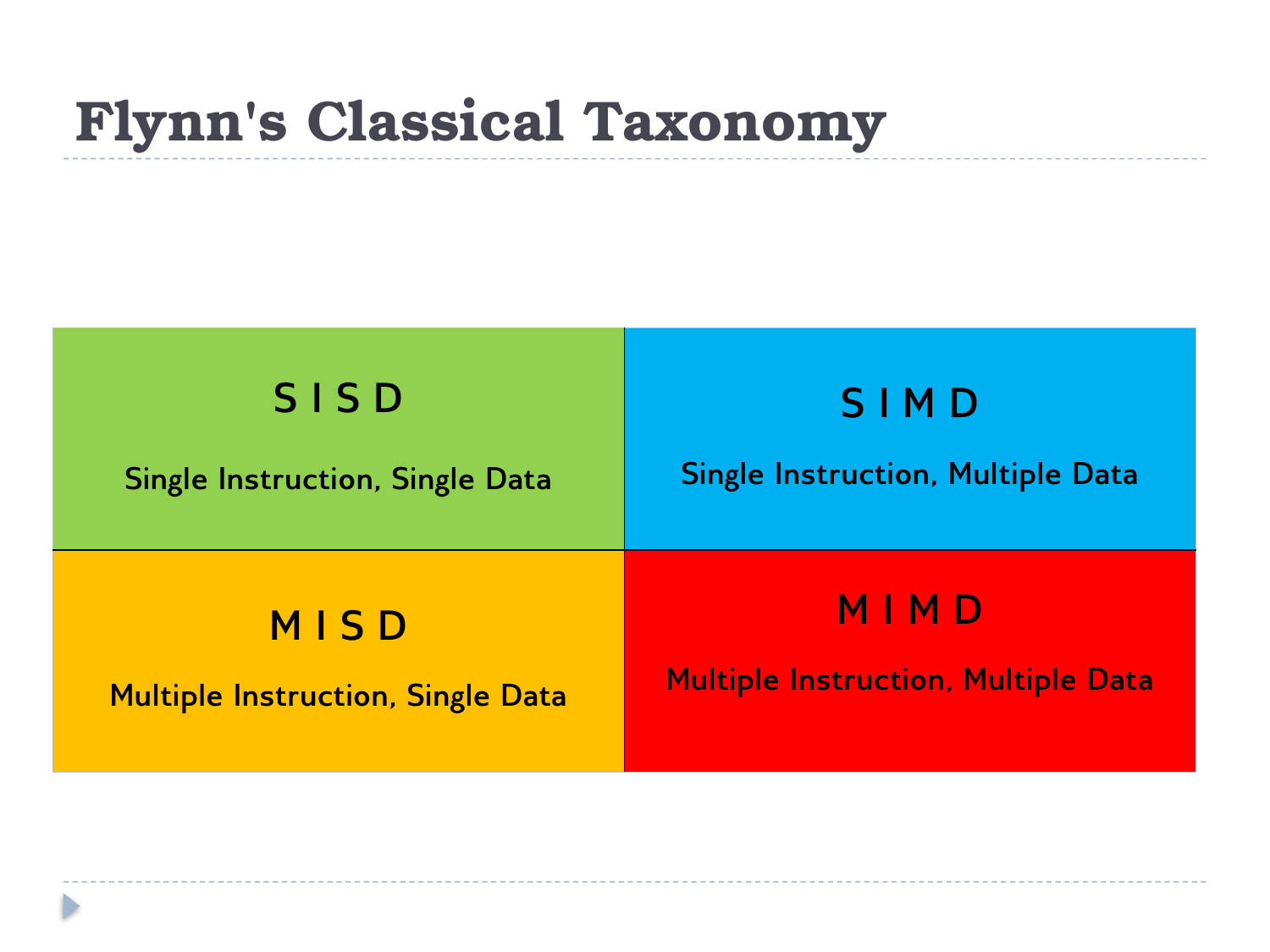

# Flynn's Classical Taxonomy
| S I S D Single Instruction, Single Data | S I M D Single Instruction, Multiple Data |
| --- | --- |
| M I S D Multiple Instruction, Single Data | M I M D Multiple Instruction, Multiple Data |